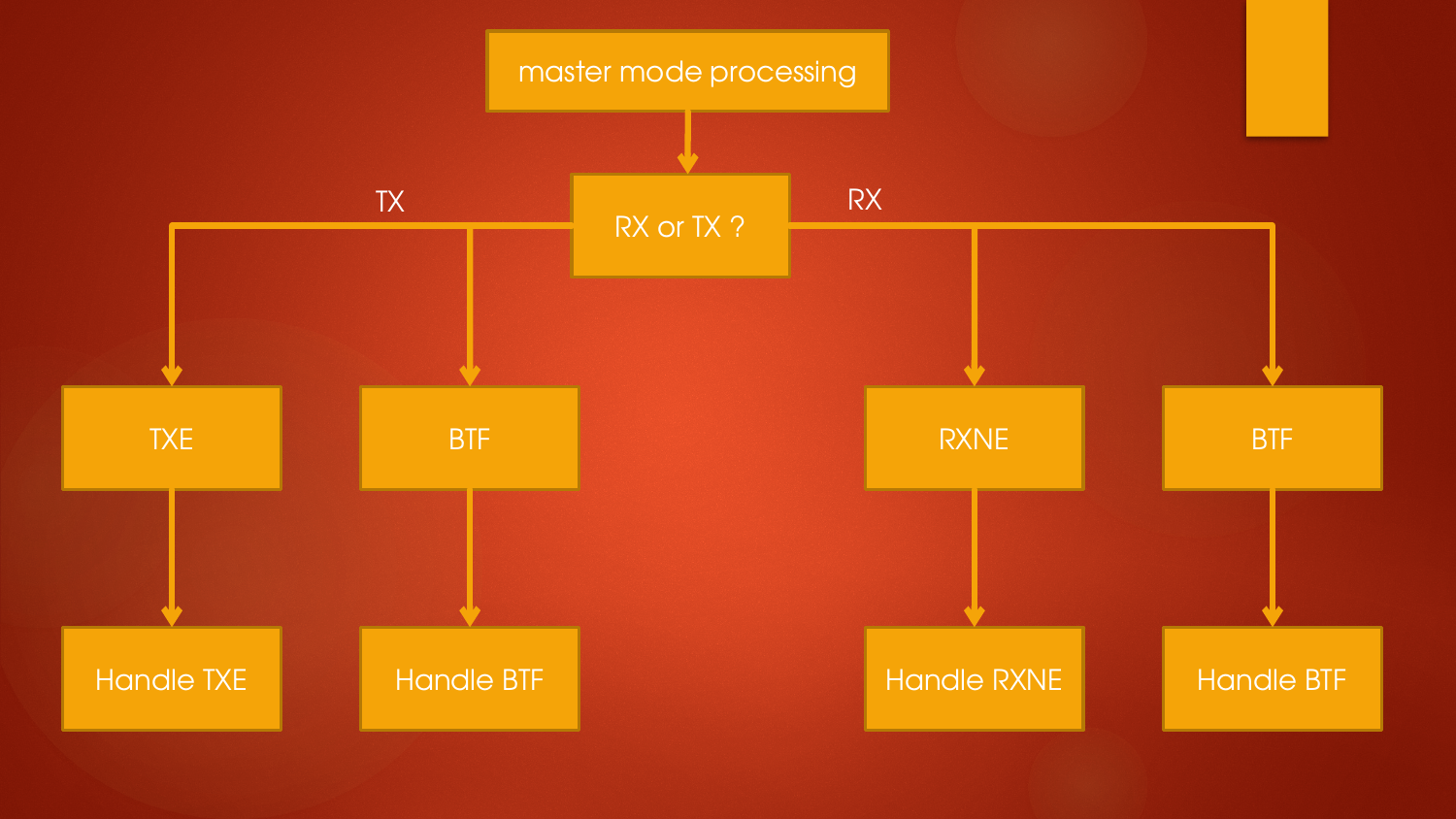

master mode processing
RX or TX ?
RX
TX
TXE
BTF
RXNE
BTF
Handle TXE
Handle BTF
Handle RXNE
Handle BTF